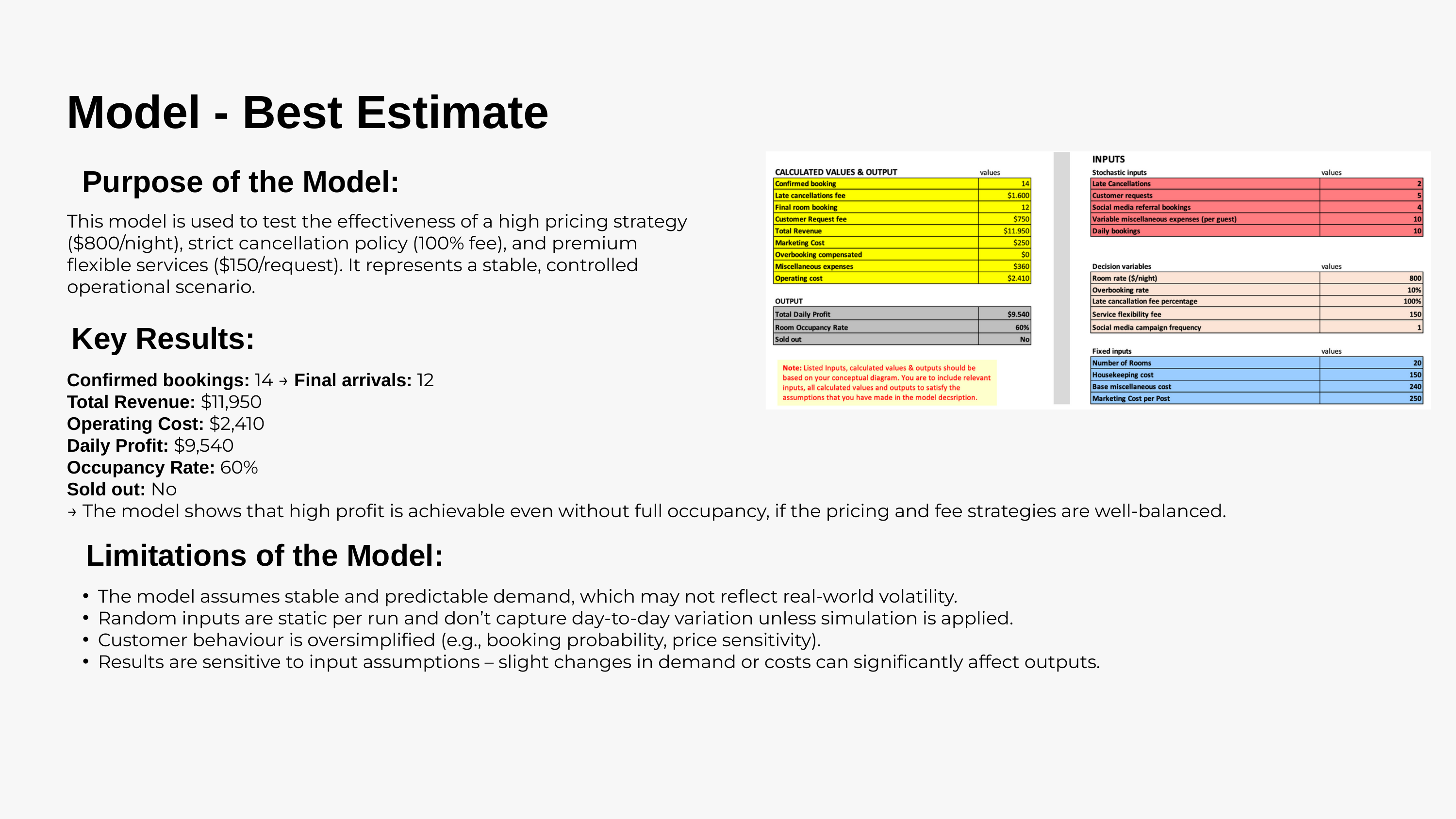

Model - Best Estimate

Purpose of the Model:
This model is used to test the effectiveness of a high pricing strategy ($800/night), strict cancellation policy (100% fee), and premium flexible services ($150/request). It represents a stable, controlled operational scenario.
Key Results:
Confirmed bookings: 14 → Final arrivals: 12
Total Revenue: $11,950
Operating Cost: $2,410
Daily Profit: $9,540
Occupancy Rate: 60%
Sold out: No
→ The model shows that high profit is achievable even without full occupancy, if the pricing and fee strategies are well-balanced.
Limitations of the Model:
The model assumes stable and predictable demand, which may not reflect real-world volatility.
Random inputs are static per run and don’t capture day-to-day variation unless simulation is applied.
Customer behaviour is oversimplified (e.g., booking probability, price sensitivity).
Results are sensitive to input assumptions – slight changes in demand or costs can significantly affect outputs.